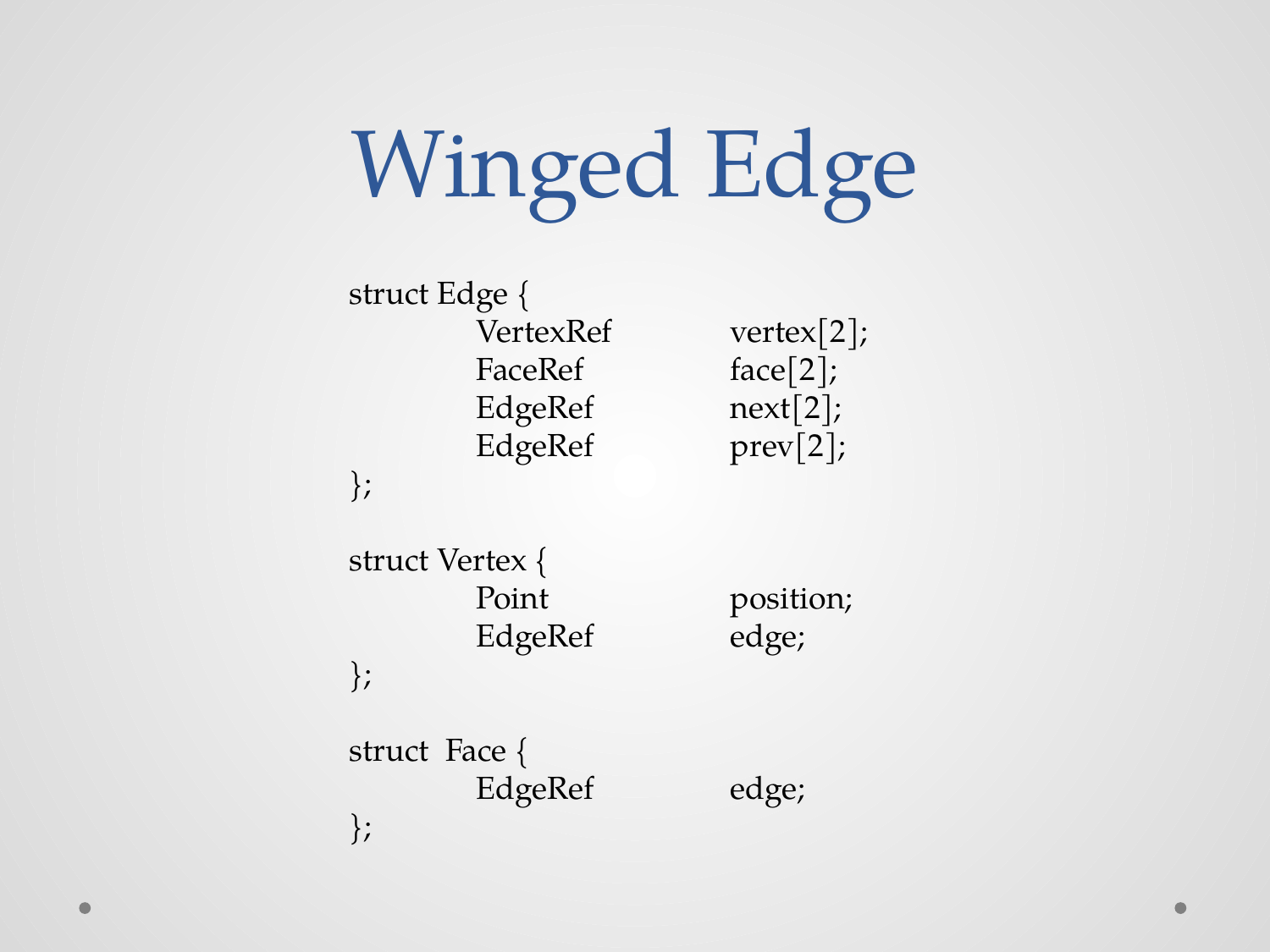

# Winged Edge
struct Edge {
	VertexRef	vertex[2];
	FaceRef		face[2];
	EdgeRef		next[2];
	EdgeRef		prev[2];
};

struct Vertex {
	Point		position;
	EdgeRef		edge;
};

struct  Face {
	EdgeRef		edge;
};